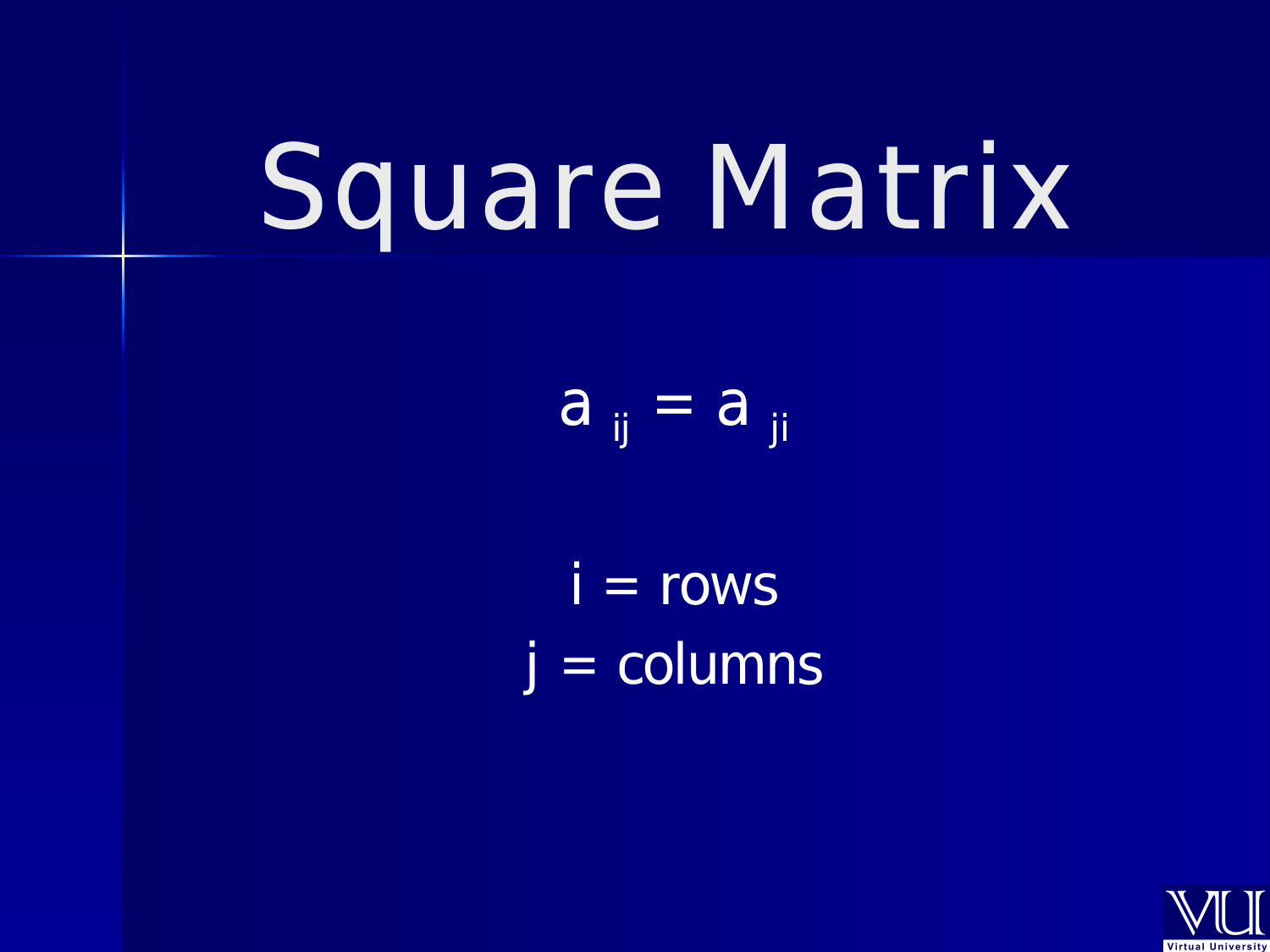

# Square Matrix

		a ij = a ji

		i = rows
		j = columns